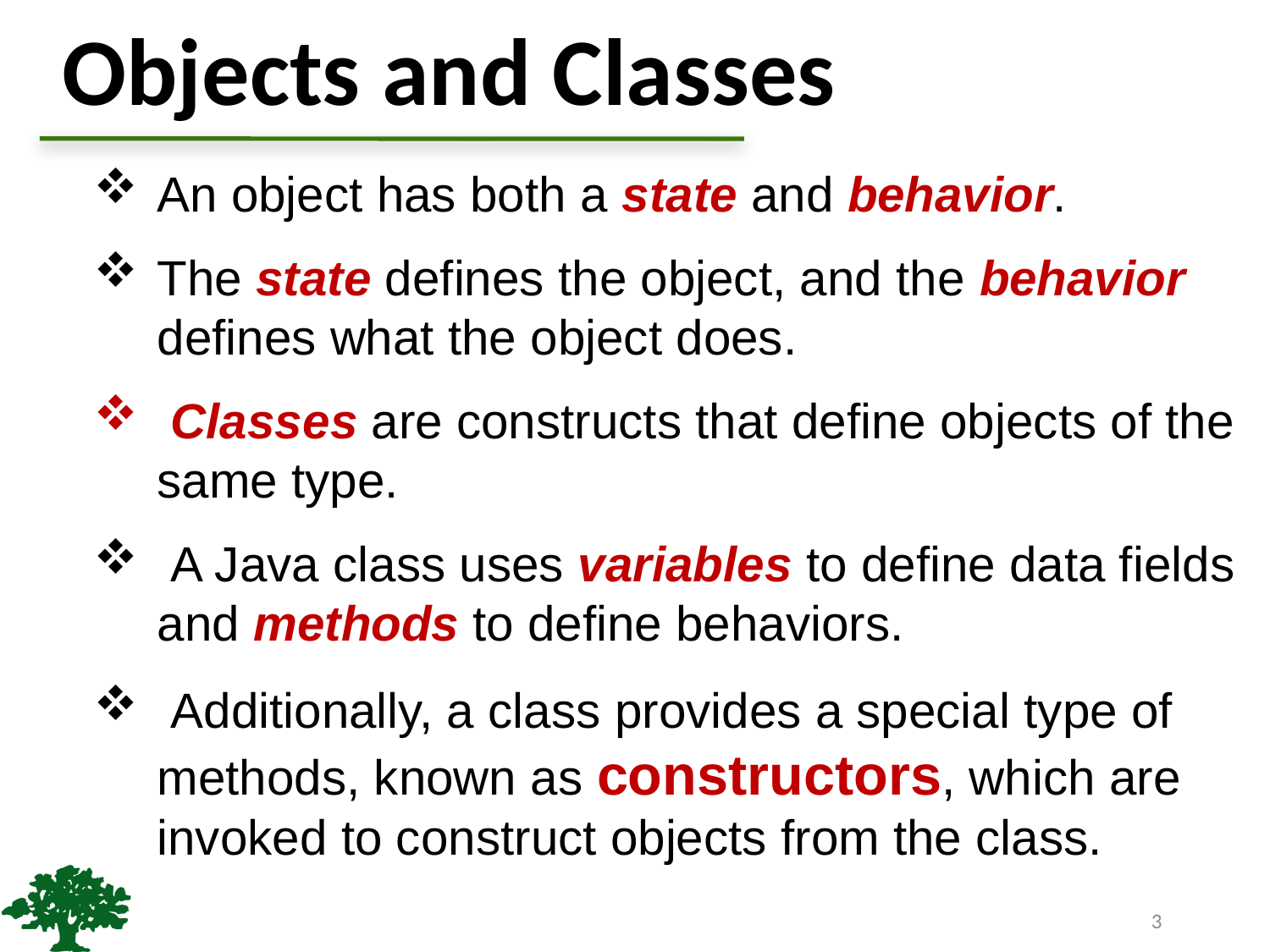

# Objects and Classes
An object has both a state and behavior.
The state defines the object, and the behavior defines what the object does.
 Classes are constructs that define objects of the same type.
 A Java class uses variables to define data fields and methods to define behaviors.
 Additionally, a class provides a special type of methods, known as constructors, which are invoked to construct objects from the class.

3